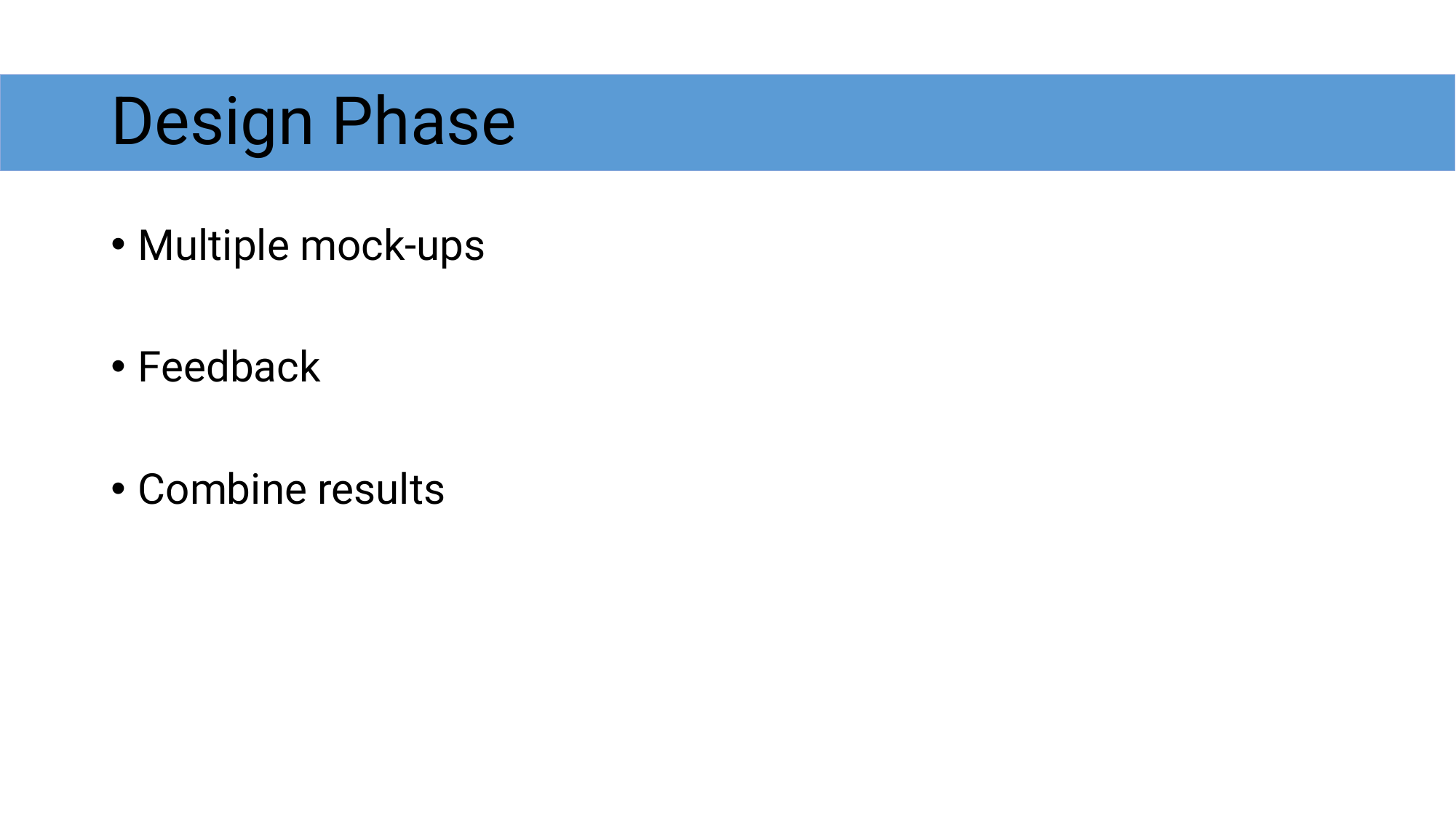

# Design Phase

Multiple mock-ups

Feedback

Combine results